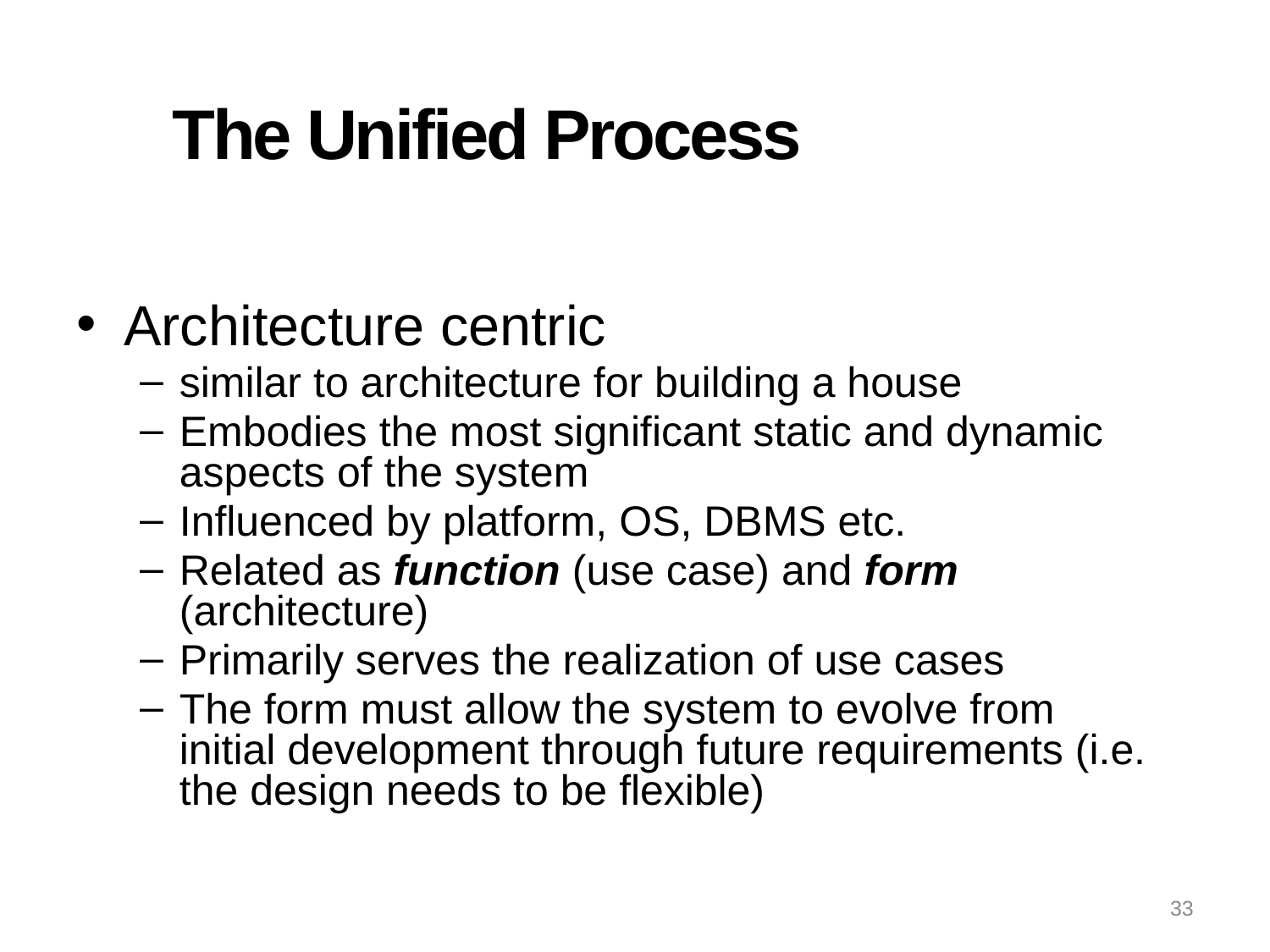

# The Unified Process
Architecture centric
similar to architecture for building a house
Embodies the most significant static and dynamic aspects of the system
Influenced by platform, OS, DBMS etc.
Related as function (use case) and form (architecture)
Primarily serves the realization of use cases
The form must allow the system to evolve from initial development through future requirements (i.e. the design needs to be flexible)

33